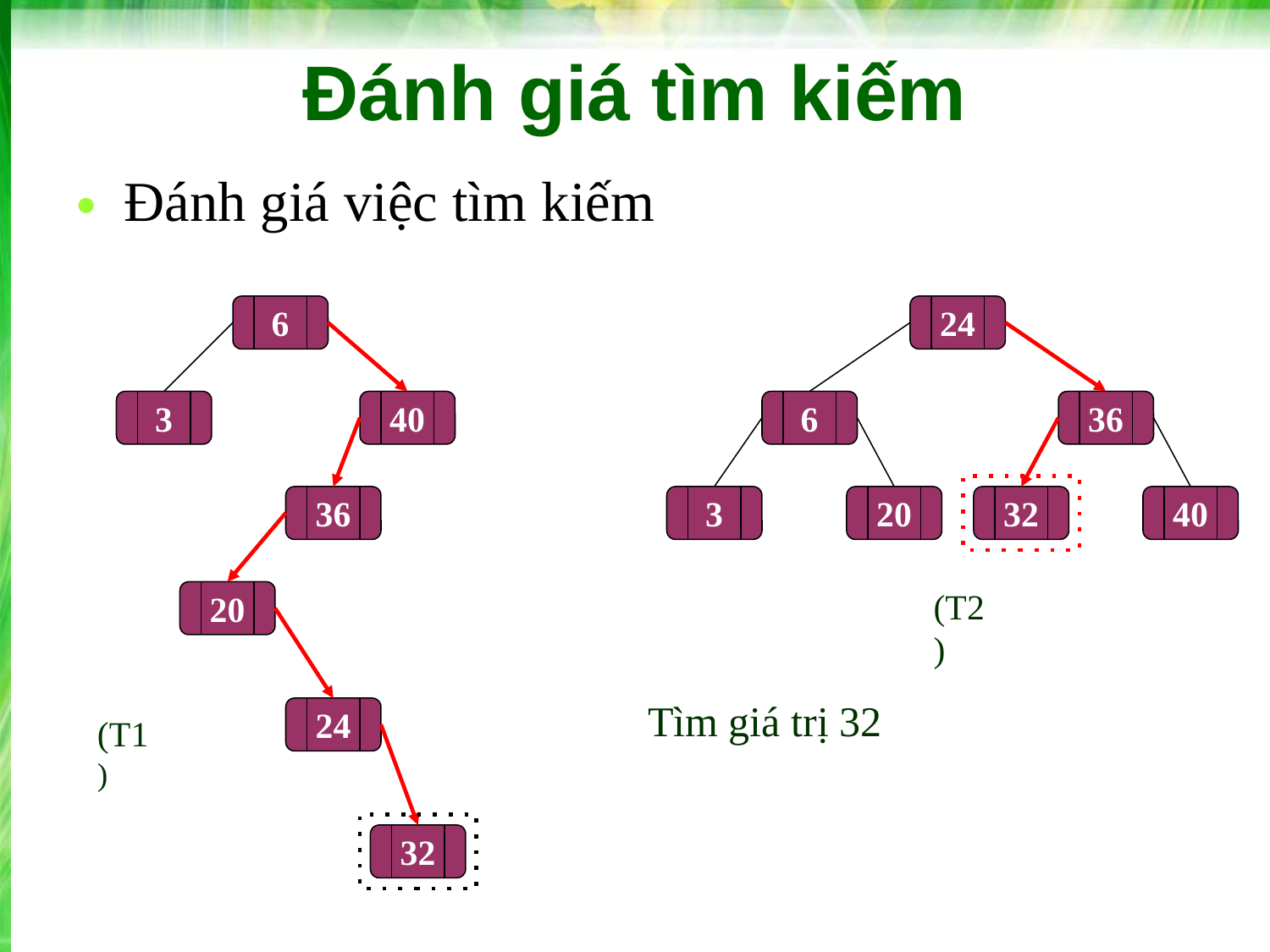

# Đánh giá tìm kiếm
Đánh giá việc tìm kiếm
6
24
3
40
6
36

36
3
20
32
40
(T2)
20
Tìm giá trị 32
24
(T1)

32
87